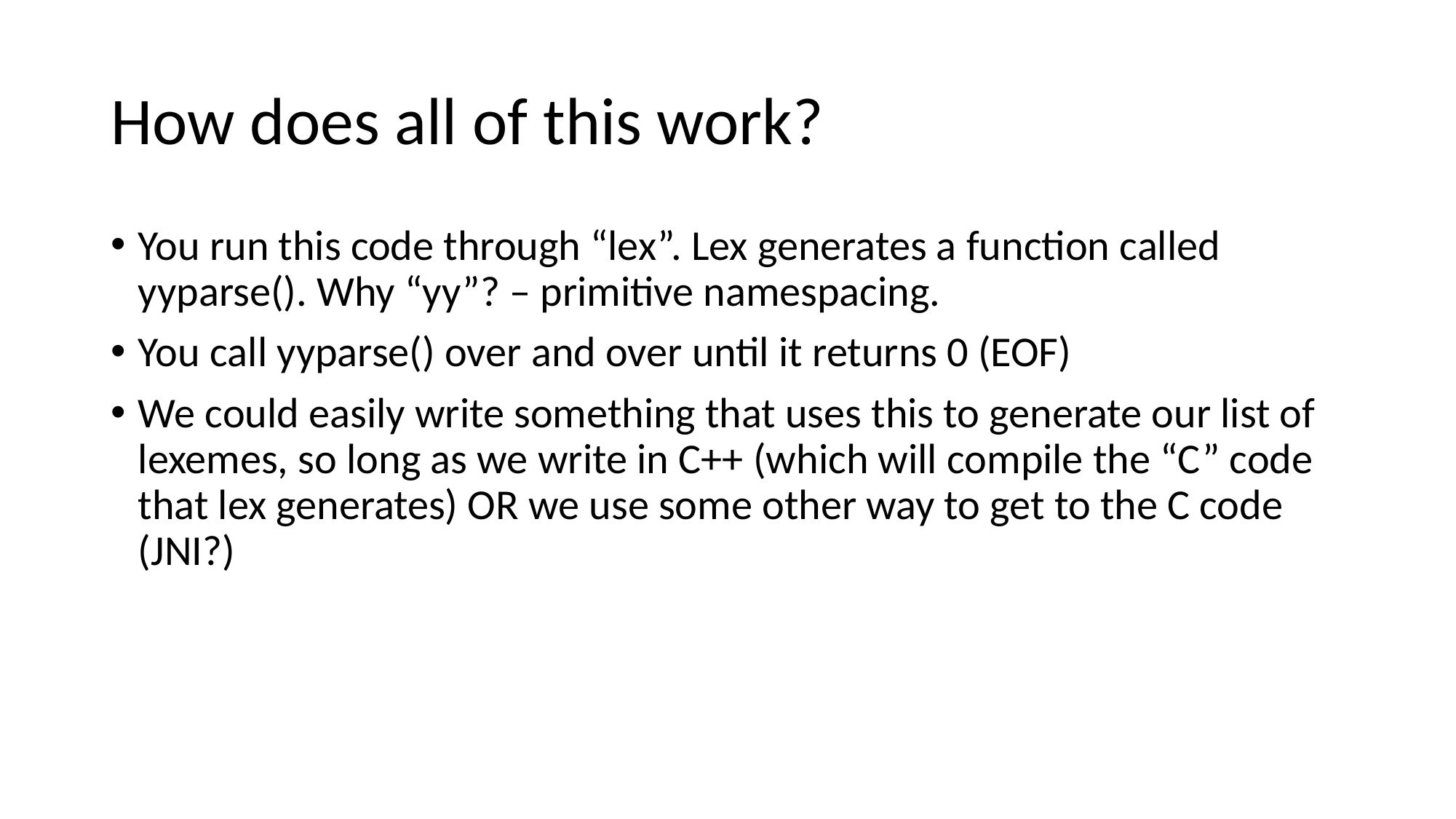

# How does all of this work?
You run this code through “lex”. Lex generates a function called yyparse(). Why “yy”? – primitive namespacing.
You call yyparse() over and over until it returns 0 (EOF)
We could easily write something that uses this to generate our list of lexemes, so long as we write in C++ (which will compile the “C” code that lex generates) OR we use some other way to get to the C code (JNI?)